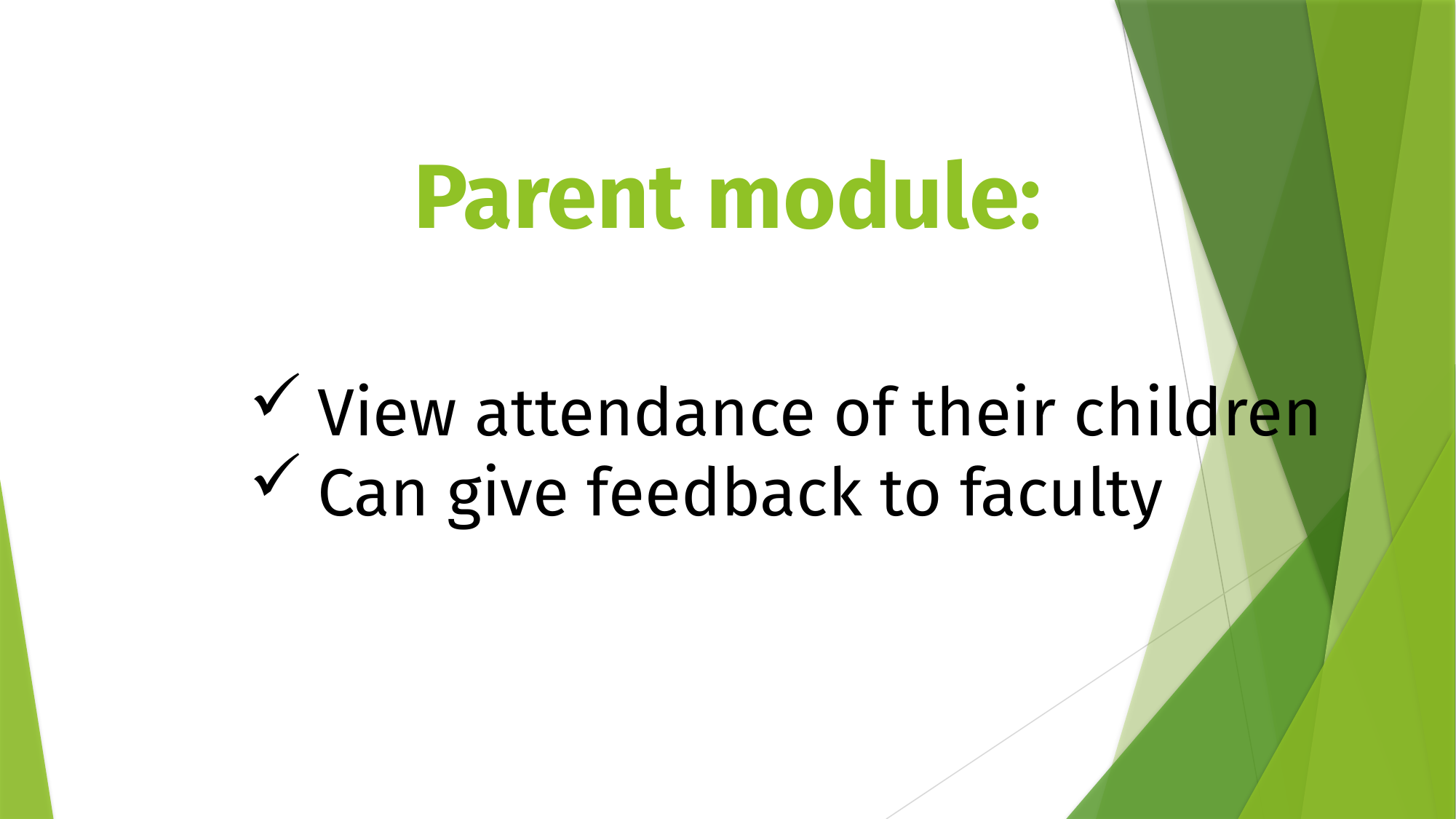

# Parent module:
View attendance of their children
Can give feedback to faculty